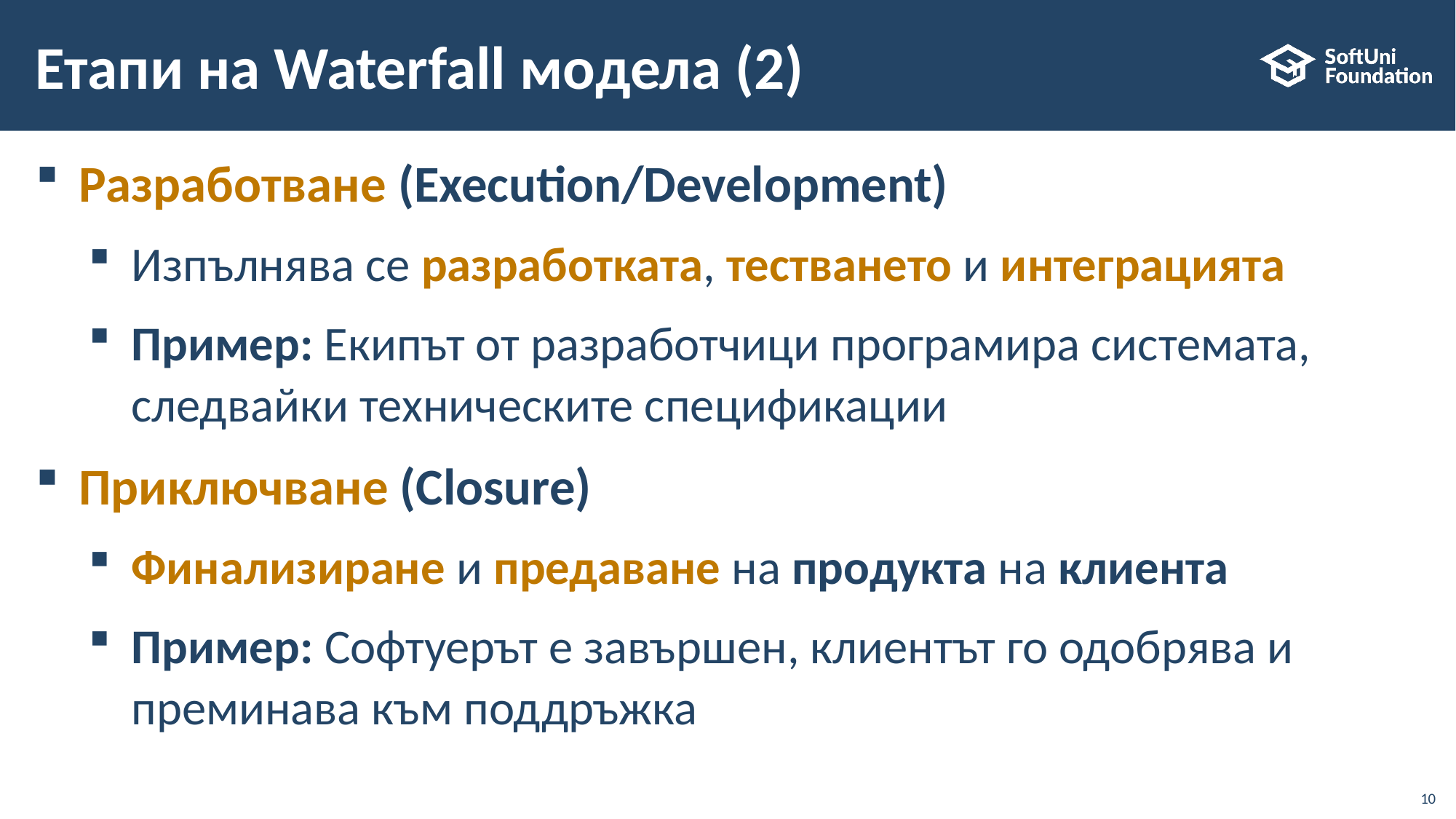

# Етапи на Waterfall модела (2)
Разработване (Execution/Development)
Изпълнява се разработката, тестването и интеграцията
Пример: Екипът от разработчици програмира системата, следвайки техническите спецификации
Приключване (Closure)
Финализиране и предаване на продукта на клиента
Пример: Софтуерът е завършен, клиентът го одобрява и преминава към поддръжка

10